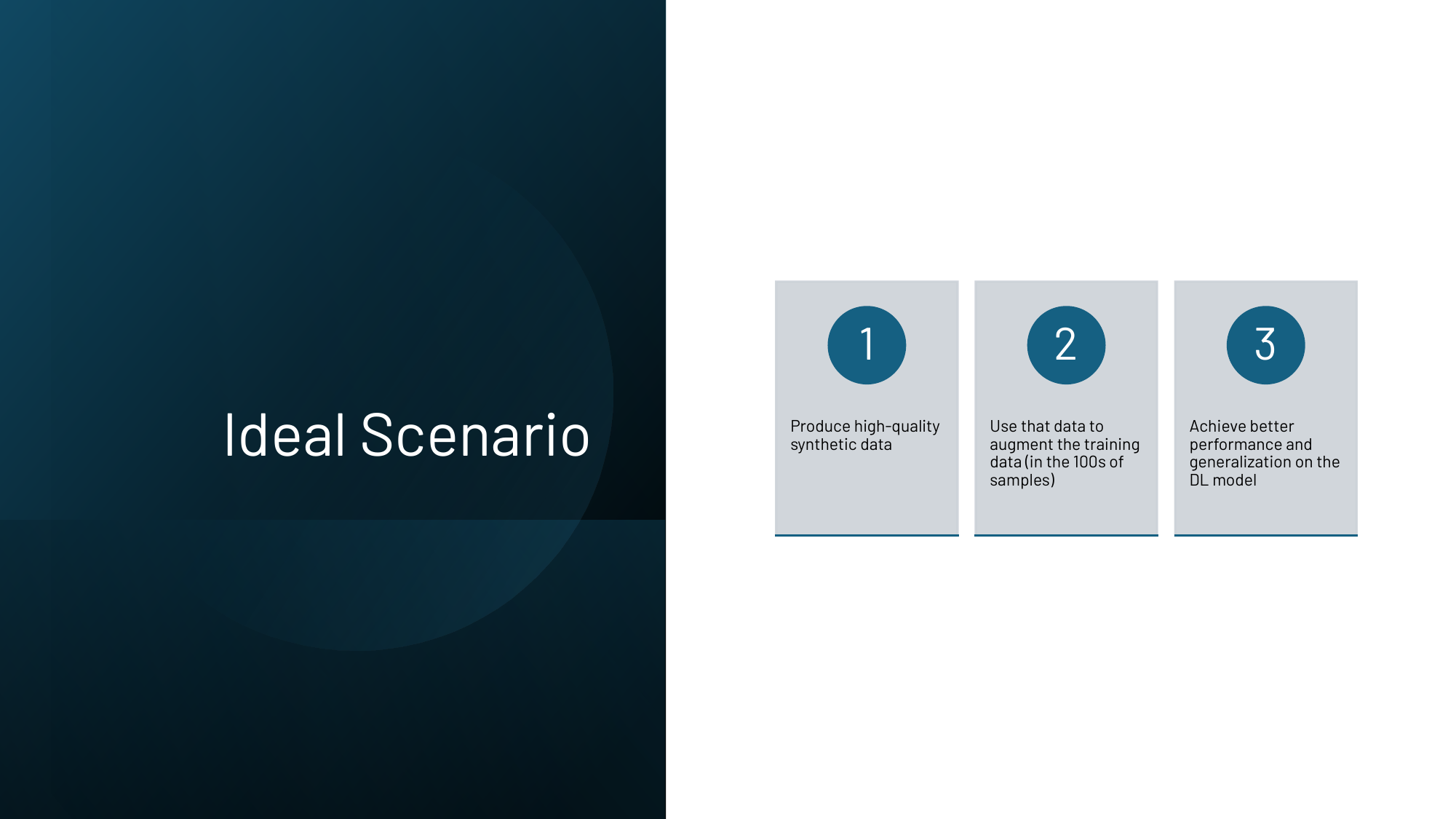

# Ideal Scenario

Produce high-quality synthetic data
1
Use that data to augment the training data (in the 100s of samples)
2
Achieve better performance and generalization on the DL model
3